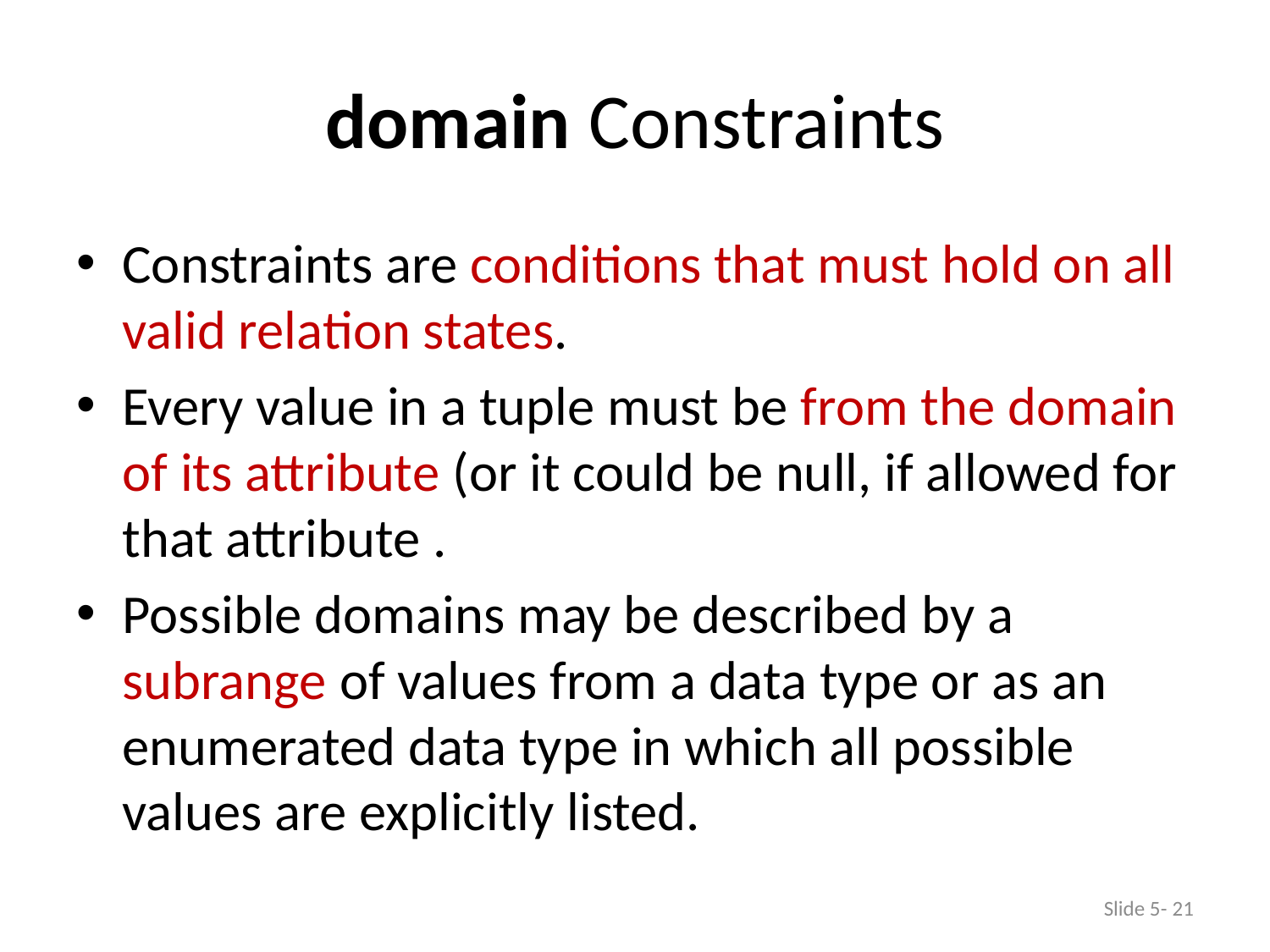

# domain Constraints
Constraints are conditions that must hold on all  valid relation states.
Every value in a tuple must be from the domain of its attribute (or it could be null, if allowed for that attribute .
Possible domains may be described by a subrange of values from a data type or as an enumerated data type in which all possible values are explicitly listed.
Slide 5- 21